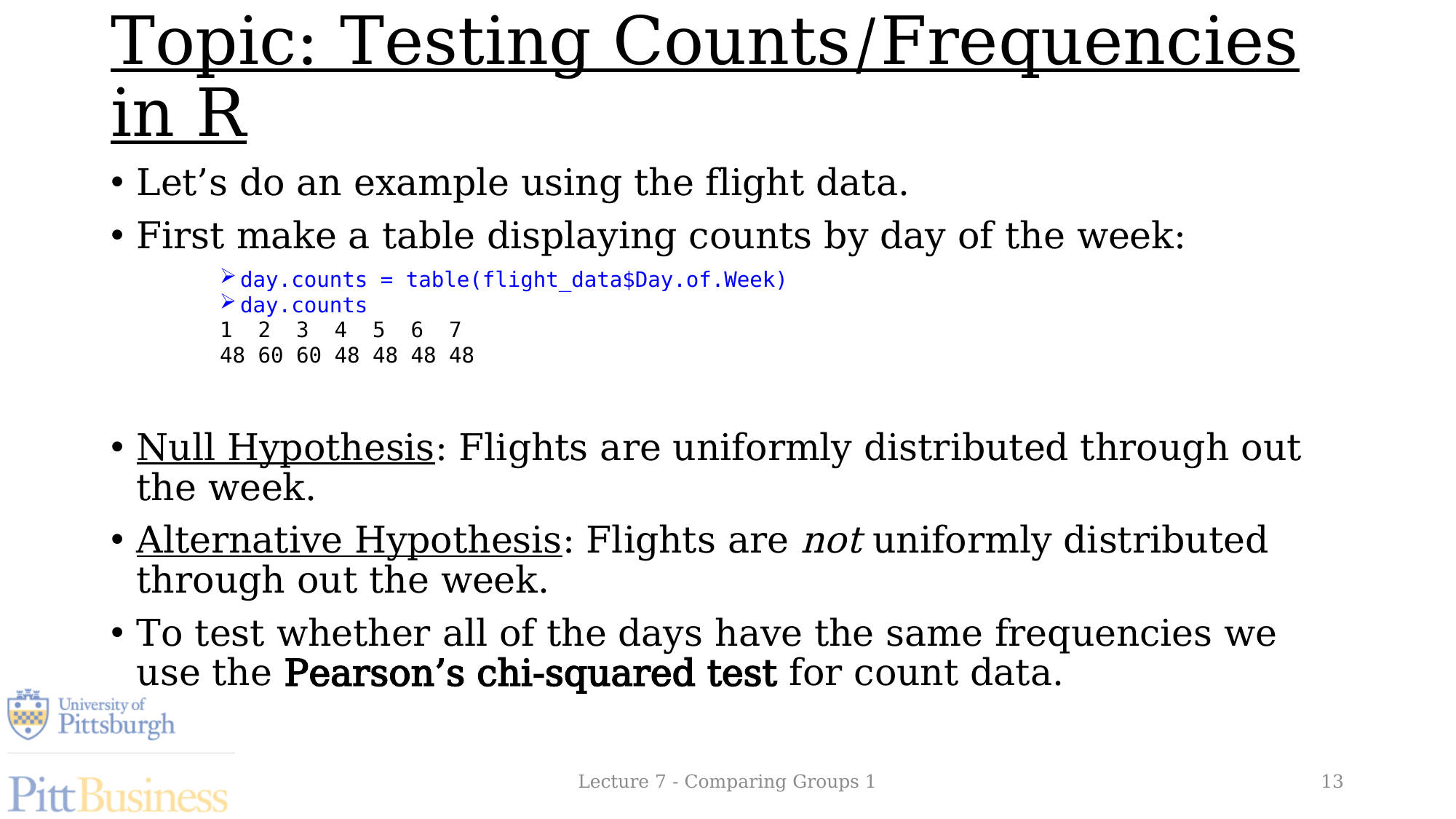

# Topic: Testing Counts/Frequencies in R
Let’s do an example using the flight data.
First make a table displaying counts by day of the week:

Null Hypothesis: Flights are uniformly distributed through out the week.
Alternative Hypothesis: Flights are not uniformly distributed through out the week.
To test whether all of the days have the same frequencies we use the Pearson’s chi-squared test for count data.

day.counts = table(flight_data$Day.of.Week)
day.counts
1  2  3  4  5  6  7
48 60 60 48 48 48 48
Lecture 7 - Comparing Groups 1
13